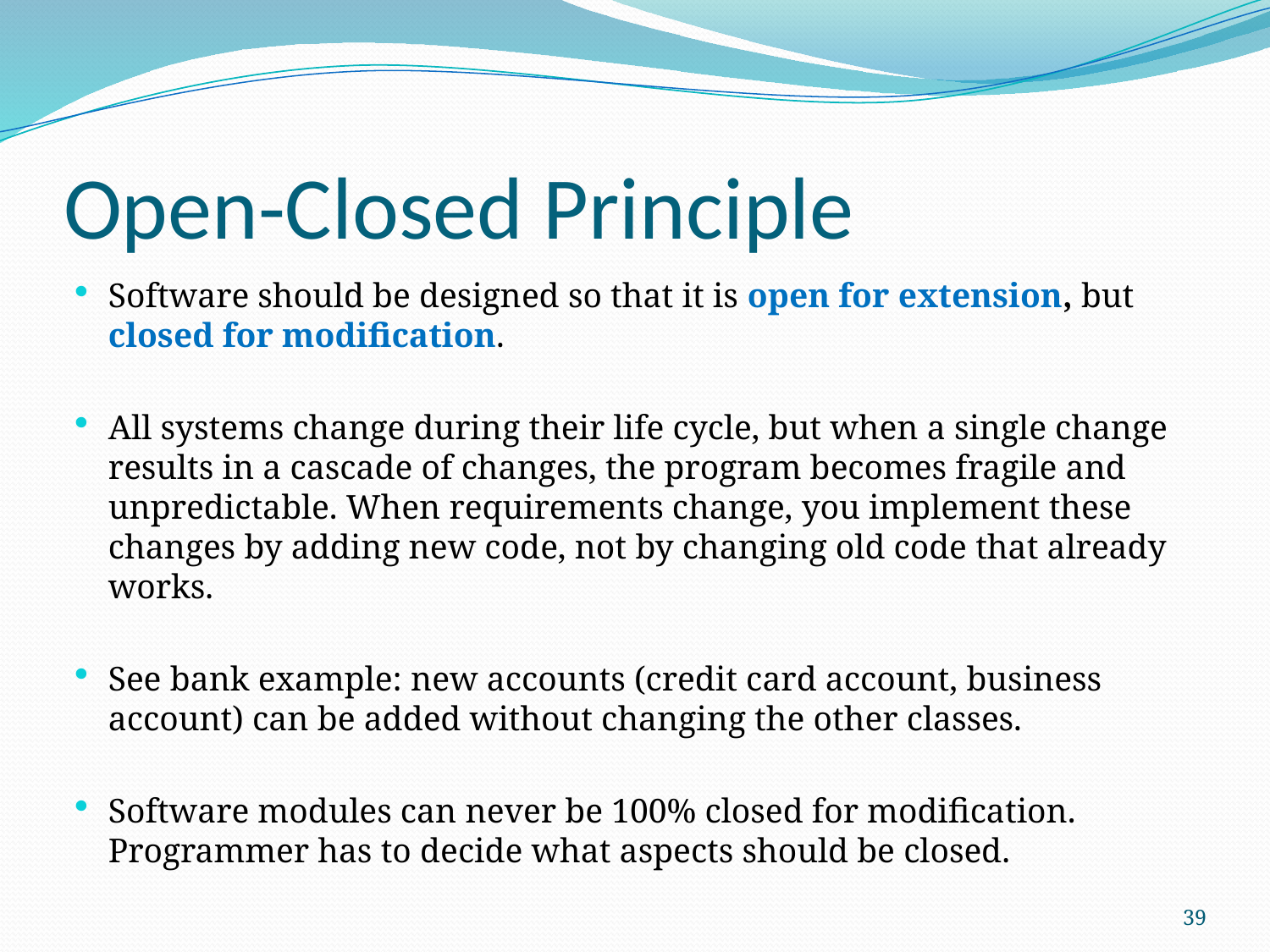

# Open-Closed Principle
Software should be designed so that it is open for extension, but closed for modification.

All systems change during their life cycle, but when a single change results in a cascade of changes, the program becomes fragile and unpredictable. When requirements change, you implement these changes by adding new code, not by changing old code that already works.

See bank example: new accounts (credit card account, business account) can be added without changing the other classes.

Software modules can never be 100% closed for modification. Programmer has to decide what aspects should be closed.

39